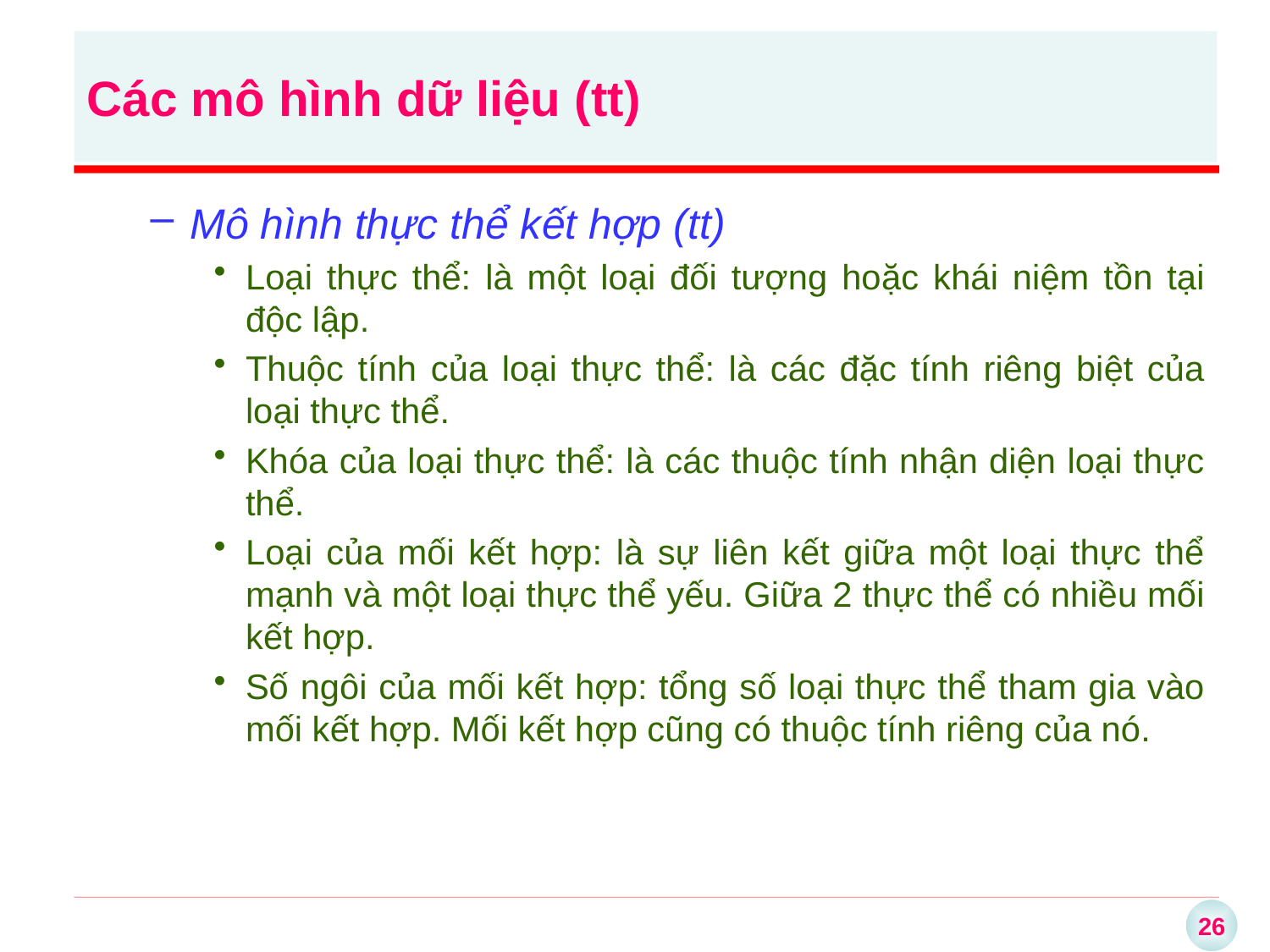

# Các mô hình dữ liệu (tt)
Mô hình thực thể kết hợp (tt)
Loại thực thể: là một loại đối tượng hoặc khái niệm tồn tại độc lập.
Thuộc tính của loại thực thể: là các đặc tính riêng biệt của loại thực thể.
Khóa của loại thực thể: là các thuộc tính nhận diện loại thực thể.
Loại của mối kết hợp: là sự liên kết giữa một loại thực thể mạnh và một loại thực thể yếu. Giữa 2 thực thể có nhiều mối kết hợp.
Số ngôi của mối kết hợp: tổng số loại thực thể tham gia vào mối kết hợp. Mối kết hợp cũng có thuộc tính riêng của nó.